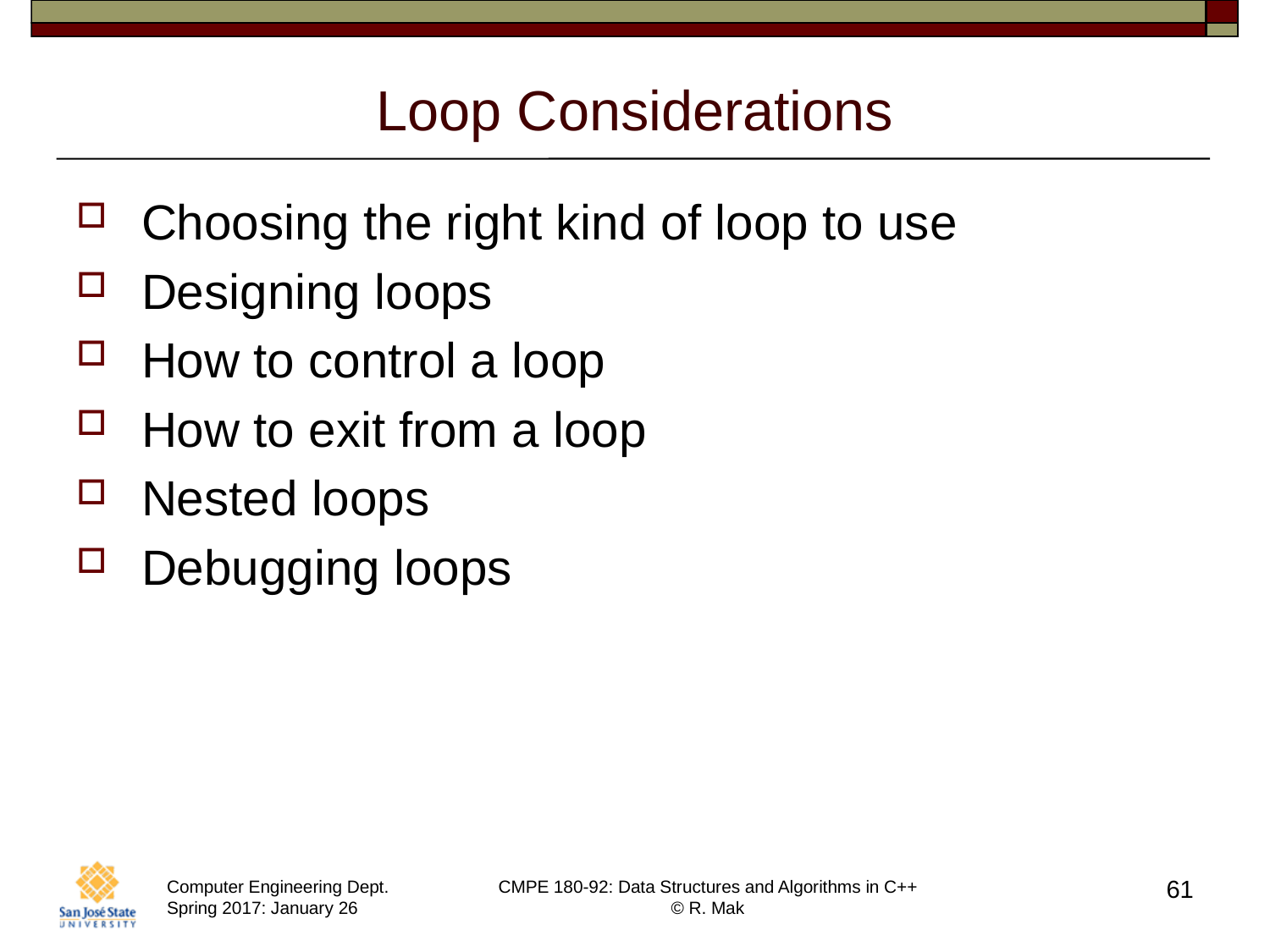

# Loop Considerations
Choosing the right kind of loop to use
Designing loops
How to control a loop
How to exit from a loop
Nested loops
Debugging loops
61